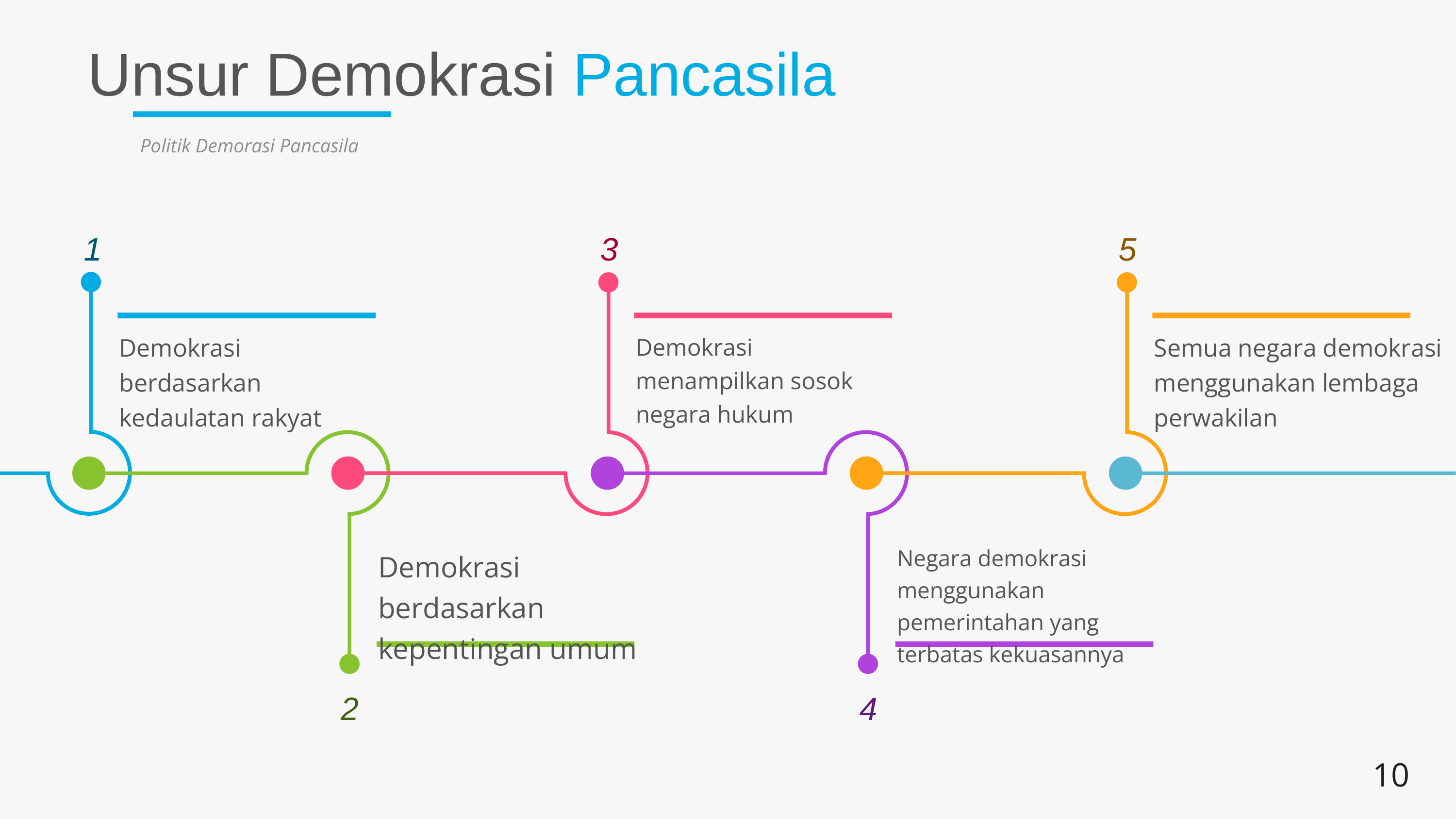

# Unsur Demokrasi Pancasila
Politik Demorasi Pancasila

1
3
5
Demokrasi berdasarkan kedaulatan rakyat
Demokrasi menampilkan sosok negara hukum
Semua negara demokrasi menggunakan lembaga perwakilan
Negara demokrasi menggunakan pemerintahan yang terbatas kekuasannya
Demokrasi berdasarkan kepentingan umum

2
4
10